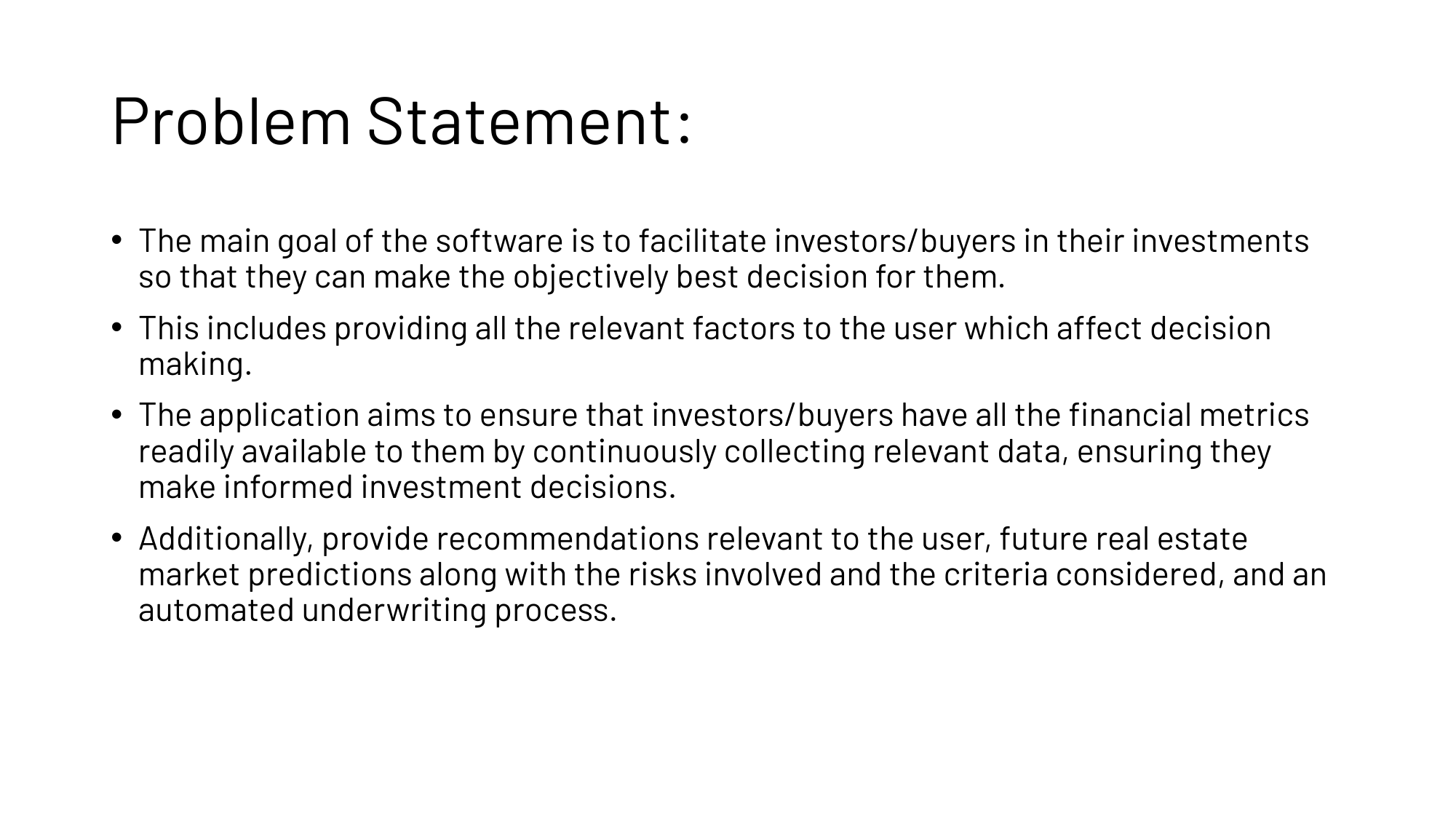

# Problem Statement:
The main goal of the software is to facilitate investors/buyers in their investments so that they can make the objectively best decision for them.
This includes providing all the relevant factors to the user which affect decision making.
The application aims to ensure that investors/buyers have all the financial metrics readily available to them by continuously collecting relevant data, ensuring they make informed investment decisions.
Additionally, provide recommendations relevant to the user, future real estate market predictions along with the risks involved and the criteria considered, and an automated underwriting process.